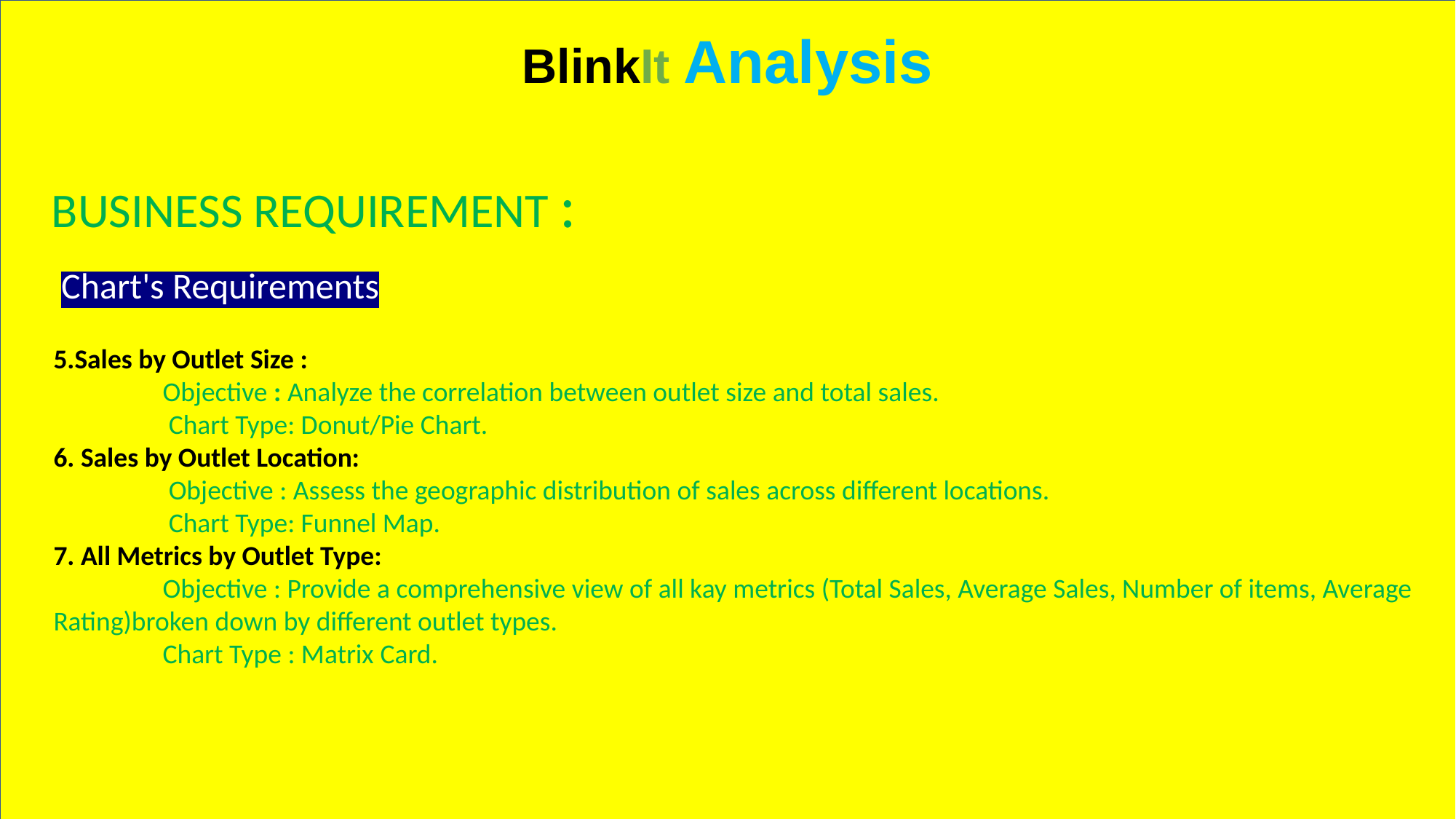

BlinkIt Analysis
BUSINESS REQUIREMENT :
Chart's Requirements
5.Sales by Outlet Size :
	Objective : Analyze the correlation between outlet size and total sales.
	 Chart Type: Donut/Pie Chart.
6. Sales by Outlet Location:
	 Objective : Assess the geographic distribution of sales across different locations.
	 Chart Type: Funnel Map.
7. All Metrics by Outlet Type:
	Objective : Provide a comprehensive view of all kay metrics (Total Sales, Average Sales, Number of items, Average 	Rating)broken down by different outlet types.
	Chart Type : Matrix Card.